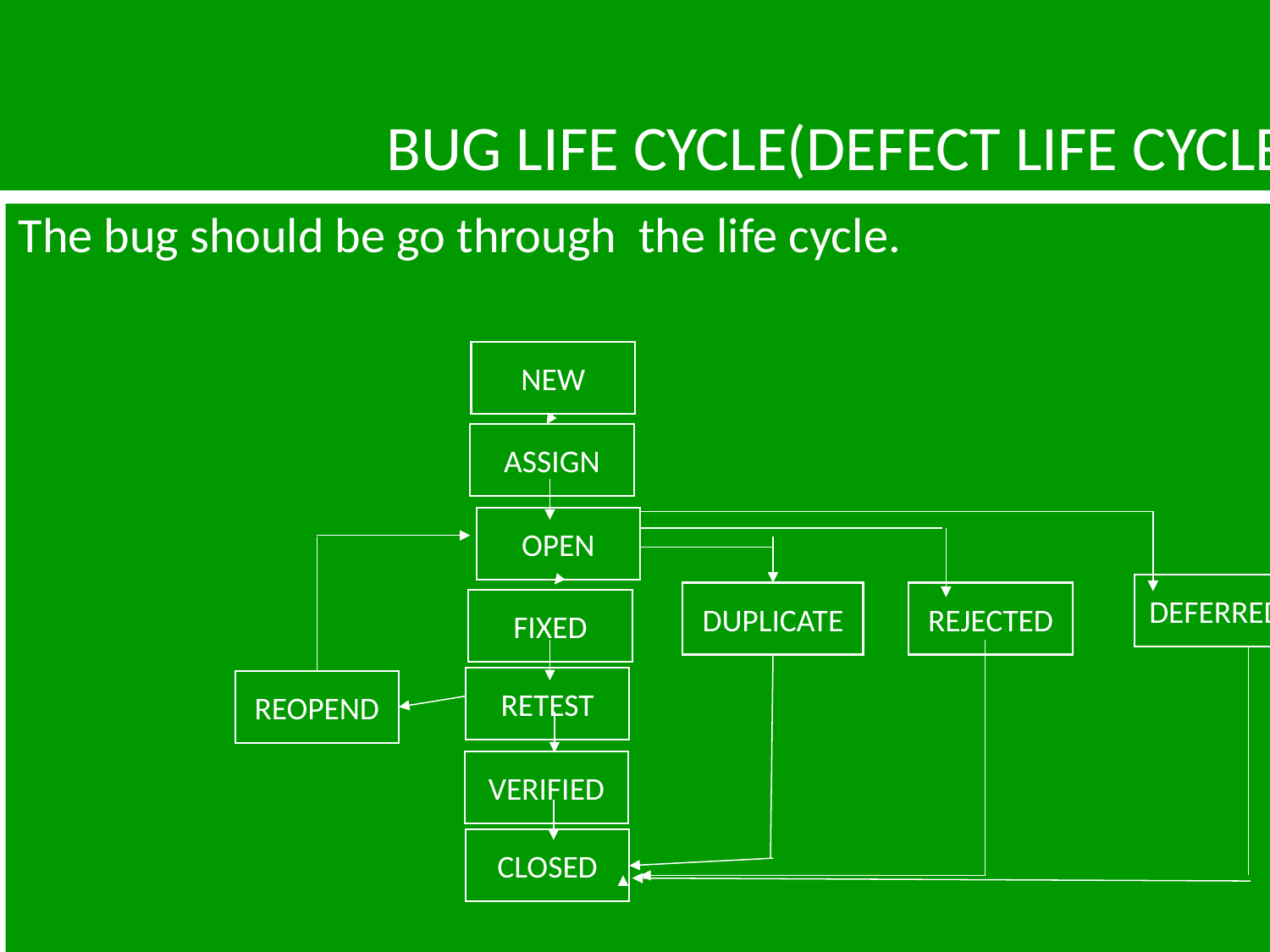

BUG LIFE CYCLE(Defect Life Cycle)
#
The bug should be go through  the life cycle.

NEW
ASSIGN
OPEN
DEFERRED
REJECTED
DUPLICATE
FIXED
RETEST
REOPEND
VERIFIED
CLOSED